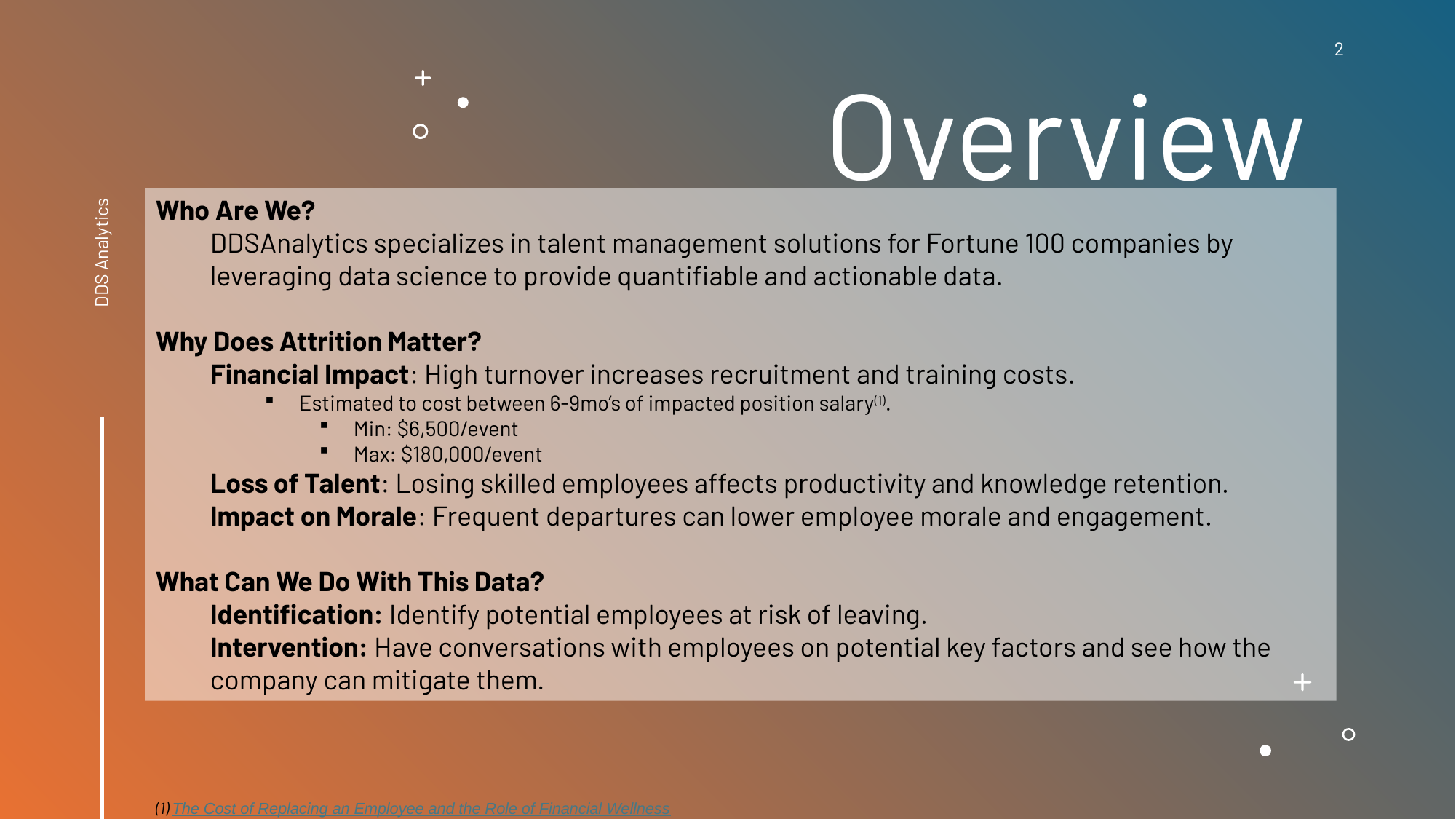

2

# Overview

Who Are We?
DDSAnalytics specializes in talent management solutions for Fortune 100 companies by leveraging data science to provide quantifiable and actionable data.

Why Does Attrition Matter?
Financial Impact: High turnover increases recruitment and training costs.
Estimated to cost between 6-9mo’s of impacted position salary(1).
Min: $6,500/event
Max: $180,000/event
Loss of Talent: Losing skilled employees affects productivity and knowledge retention.
Impact on Morale: Frequent departures can lower employee morale and engagement.

What Can We Do With This Data?
Identification: Identify potential employees at risk of leaving.
Intervention: Have conversations with employees on potential key factors and see how the company can mitigate them.
DDS Analytics

(1) The Cost of Replacing an Employee and the Role of Financial Wellness